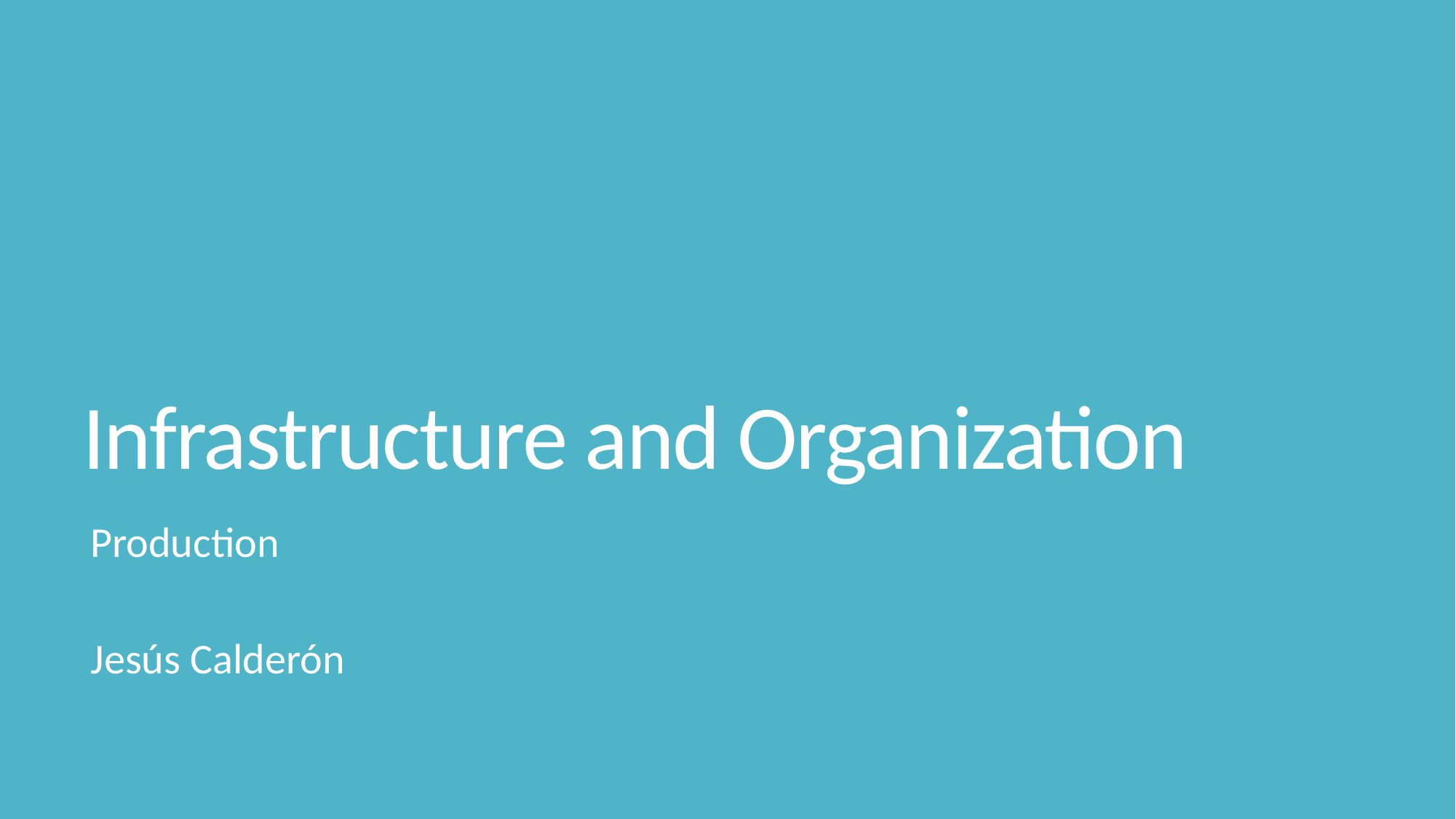

# Infrastructure and Organization
Production
Jesús Calderón